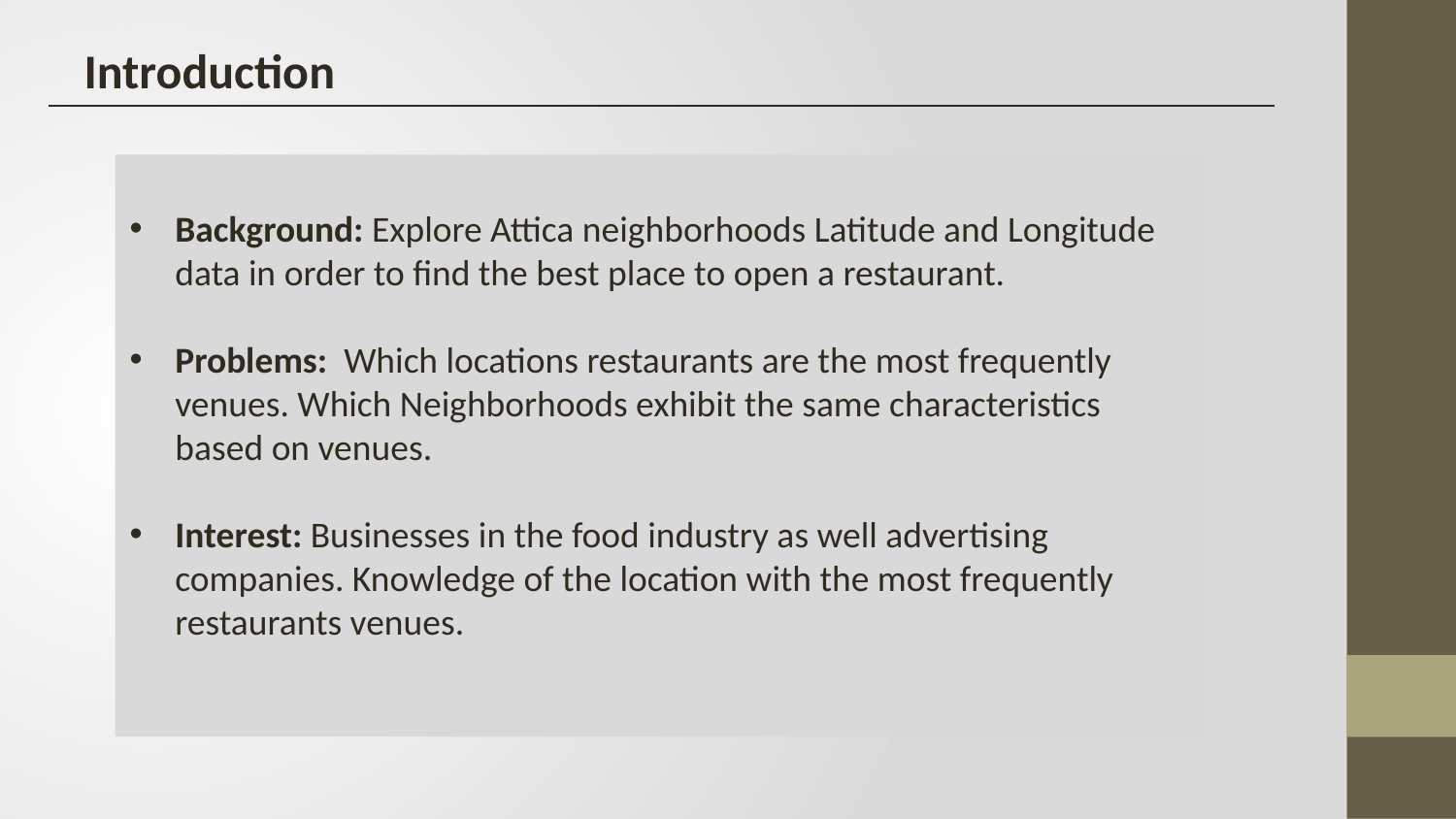

Introduction

Background: Explore Attica neighborhoods Latitude and Longitude data in order to find the best place to open a restaurant.

Problems:  Which locations restaurants are the most frequently venues. Which Neighborhoods exhibit the same characteristics based on venues.

Interest: Businesses in the food industry as well advertising companies. Knowledge of the location with the most frequently restaurants venues.